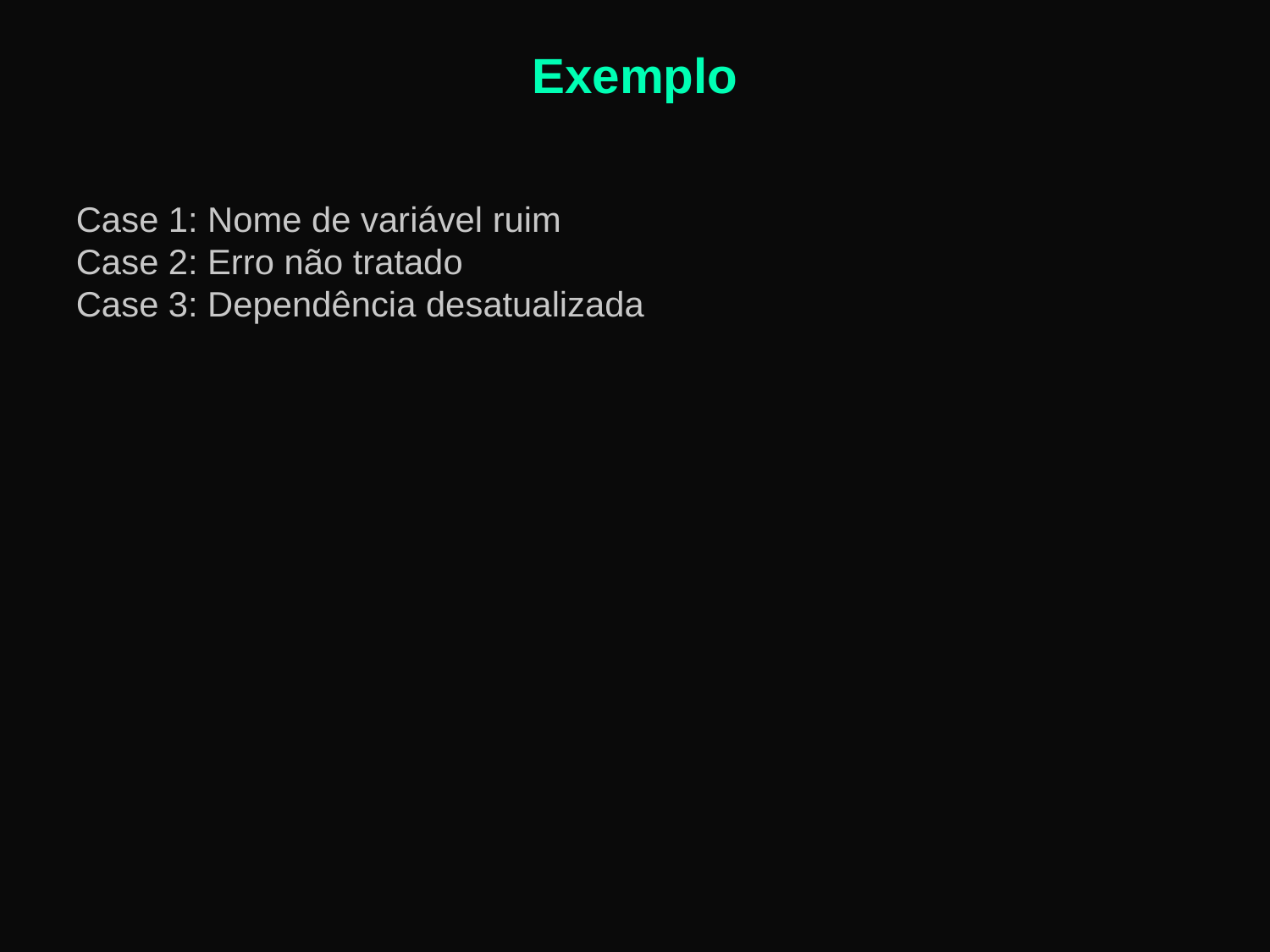

Exemplo
Case 1: Nome de variável ruim
Case 2: Erro não tratado
Case 3: Dependência desatualizada